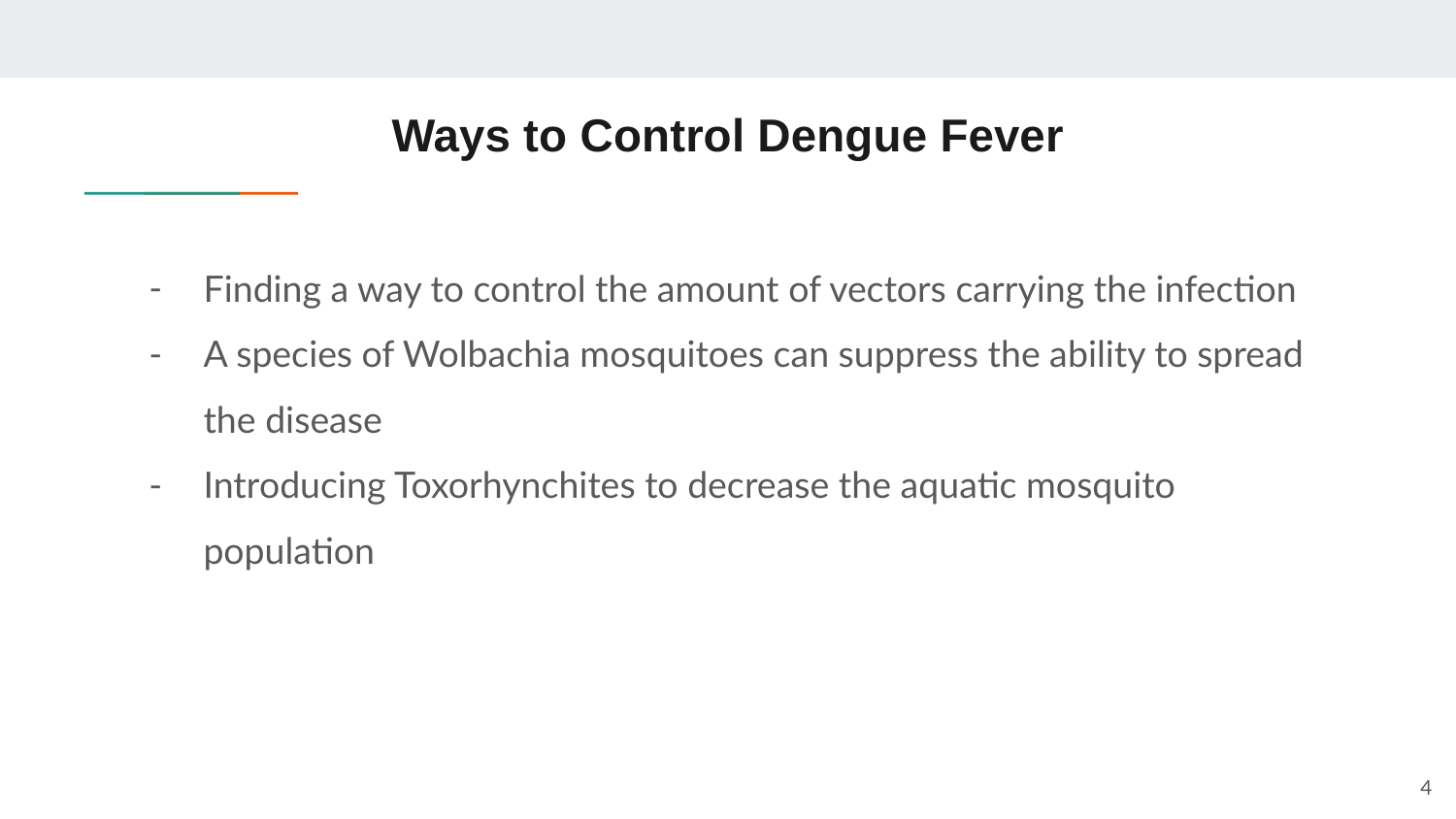

# Ways to Control Dengue Fever
Finding a way to control the amount of vectors carrying the infection
A species of Wolbachia mosquitoes can suppress the ability to spread the disease
Introducing Toxorhynchites to decrease the aquatic mosquito population

4